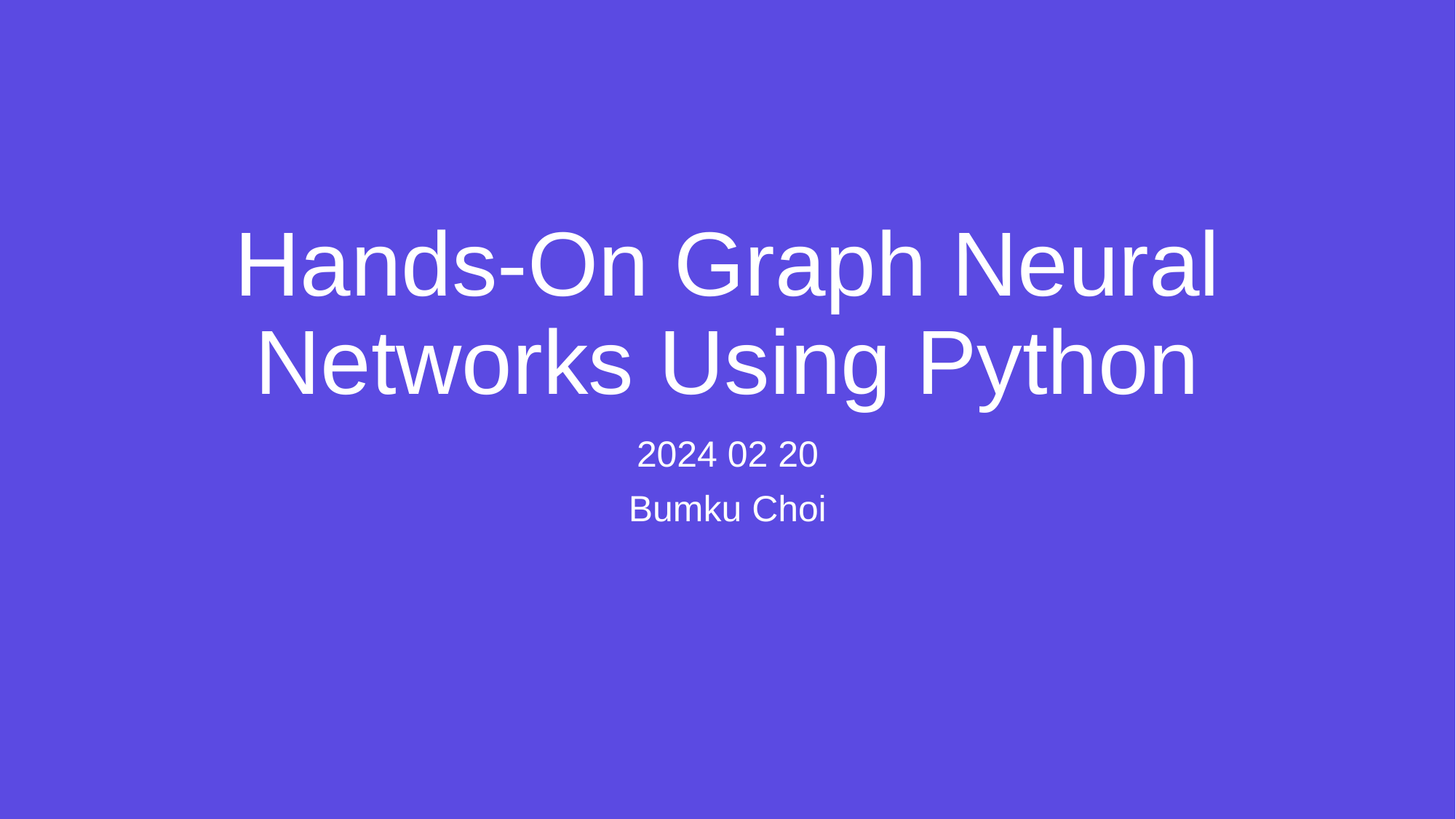

# Hands-On Graph Neural Networks Using Python
2024 02 20
Bumku Choi